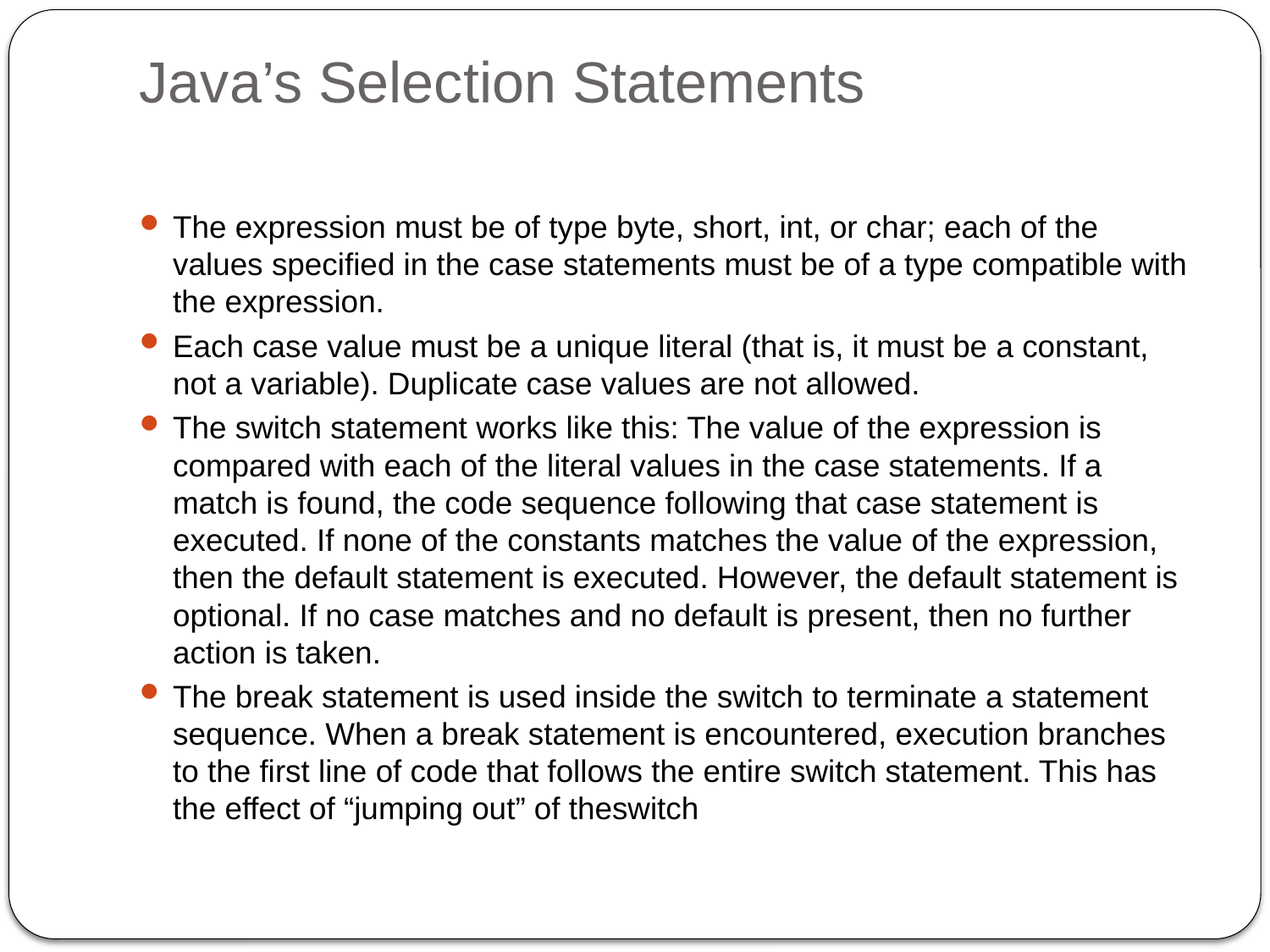

# Java’s Selection Statements
The expression must be of type byte, short, int, or char; each of the values specified in the case statements must be of a type compatible with the expression.
Each case value must be a unique literal (that is, it must be a constant, not a variable). Duplicate case values are not allowed.
The switch statement works like this: The value of the expression is compared with each of the literal values in the case statements. If a match is found, the code sequence following that case statement is executed. If none of the constants matches the value of the expression, then the default statement is executed. However, the default statement is optional. If no case matches and no default is present, then no further action is taken.
The break statement is used inside the switch to terminate a statement sequence. When a break statement is encountered, execution branches to the first line of code that follows the entire switch statement. This has the effect of “jumping out” of theswitch